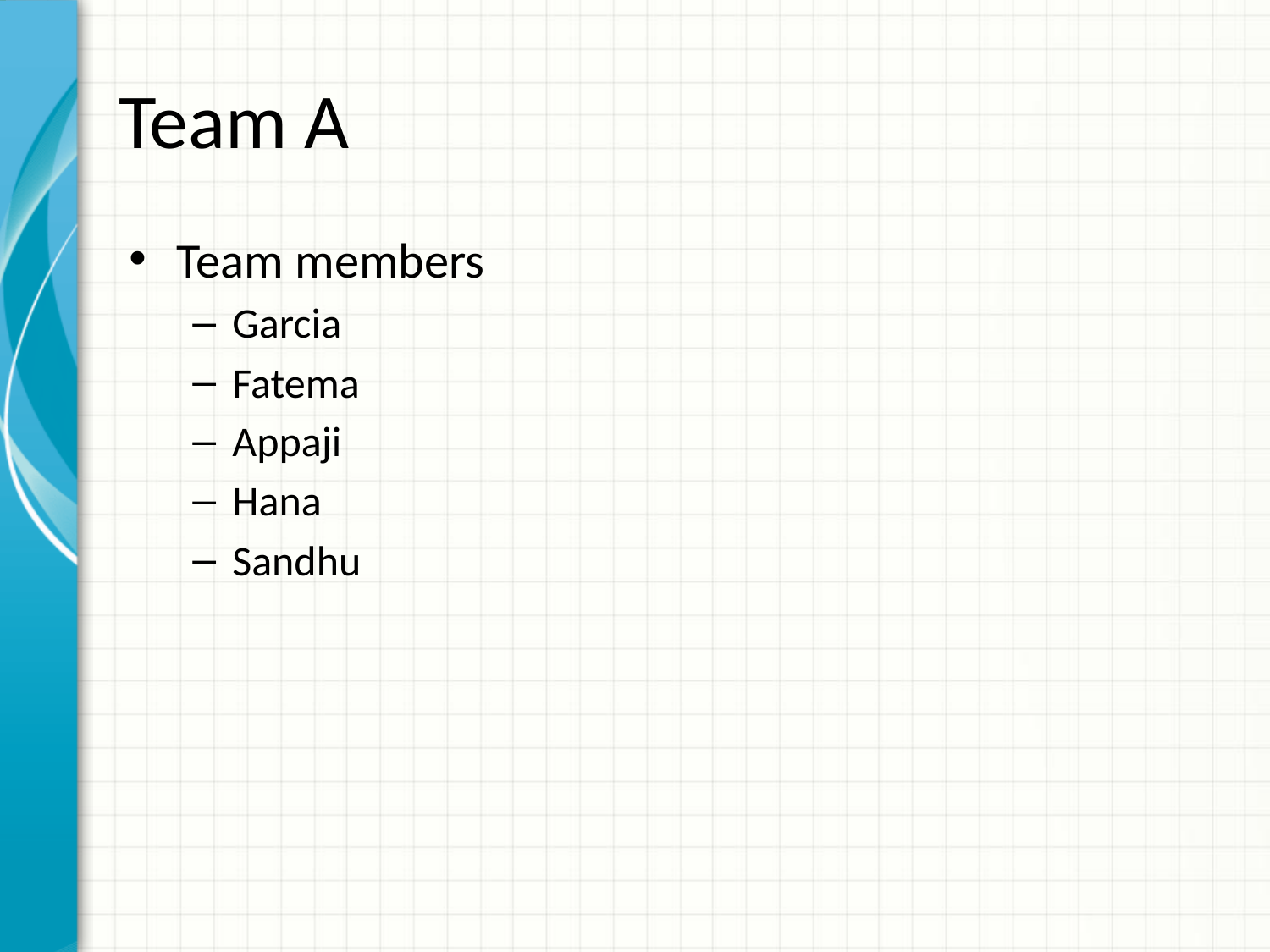

# Team A
Team members
Garcia
Fatema
Appaji
Hana
Sandhu